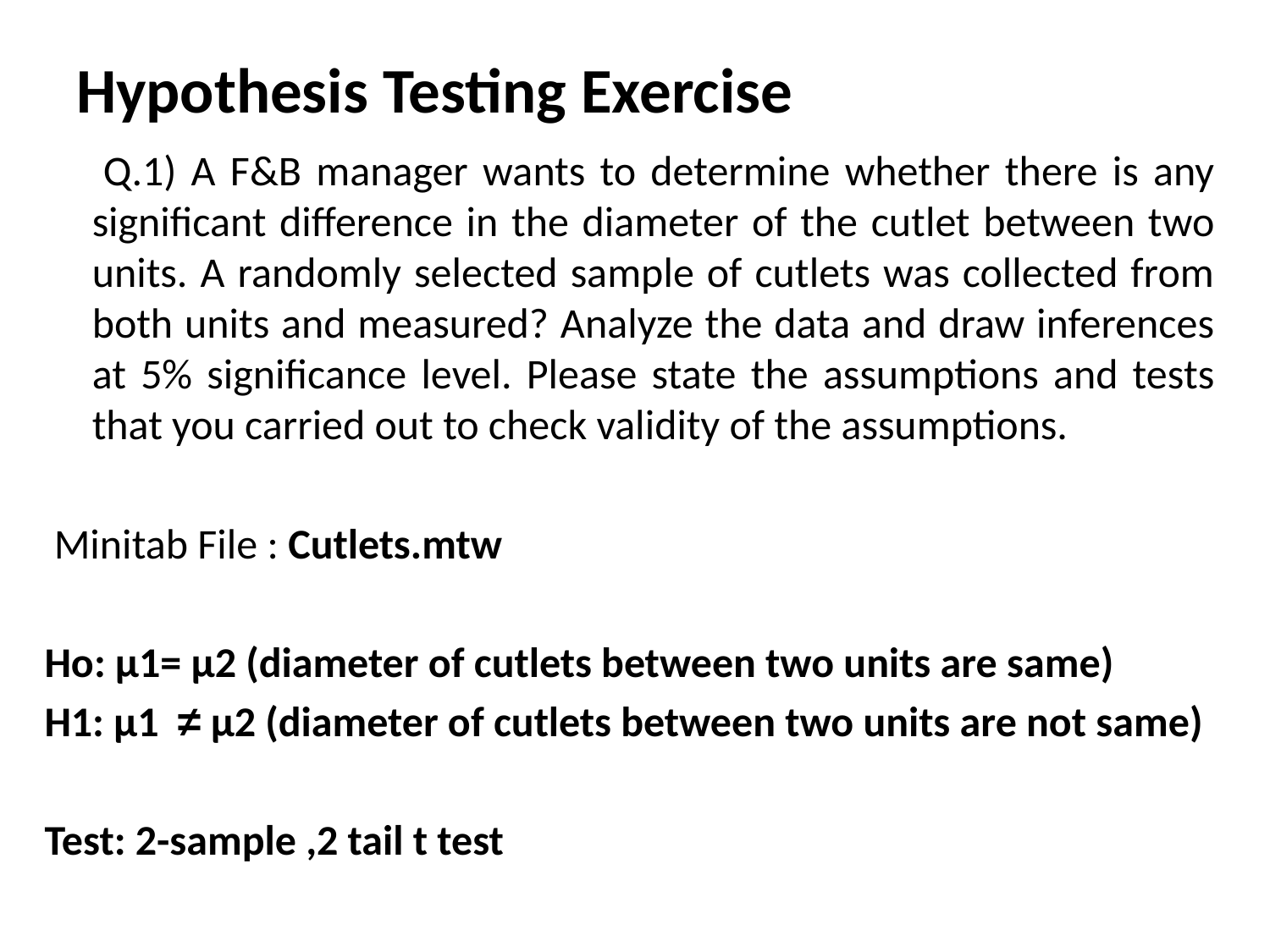

# Hypothesis Testing Exercise
    Q.1) A F&B manager wants to determine whether there is any significant difference in the diameter of the cutlet between two units. A randomly selected sample of cutlets was collected from both units and measured? Analyze the data and draw inferences at 5% significance level. Please state the assumptions and tests that you carried out to check validity of the assumptions.

 Minitab File : Cutlets.mtw

Ho: µ1= µ2 (diameter of cutlets between two units are same)
H1: µ1  ≠ µ2 (diameter of cutlets between two units are not same)

Test: 2-sample ,2 tail t test